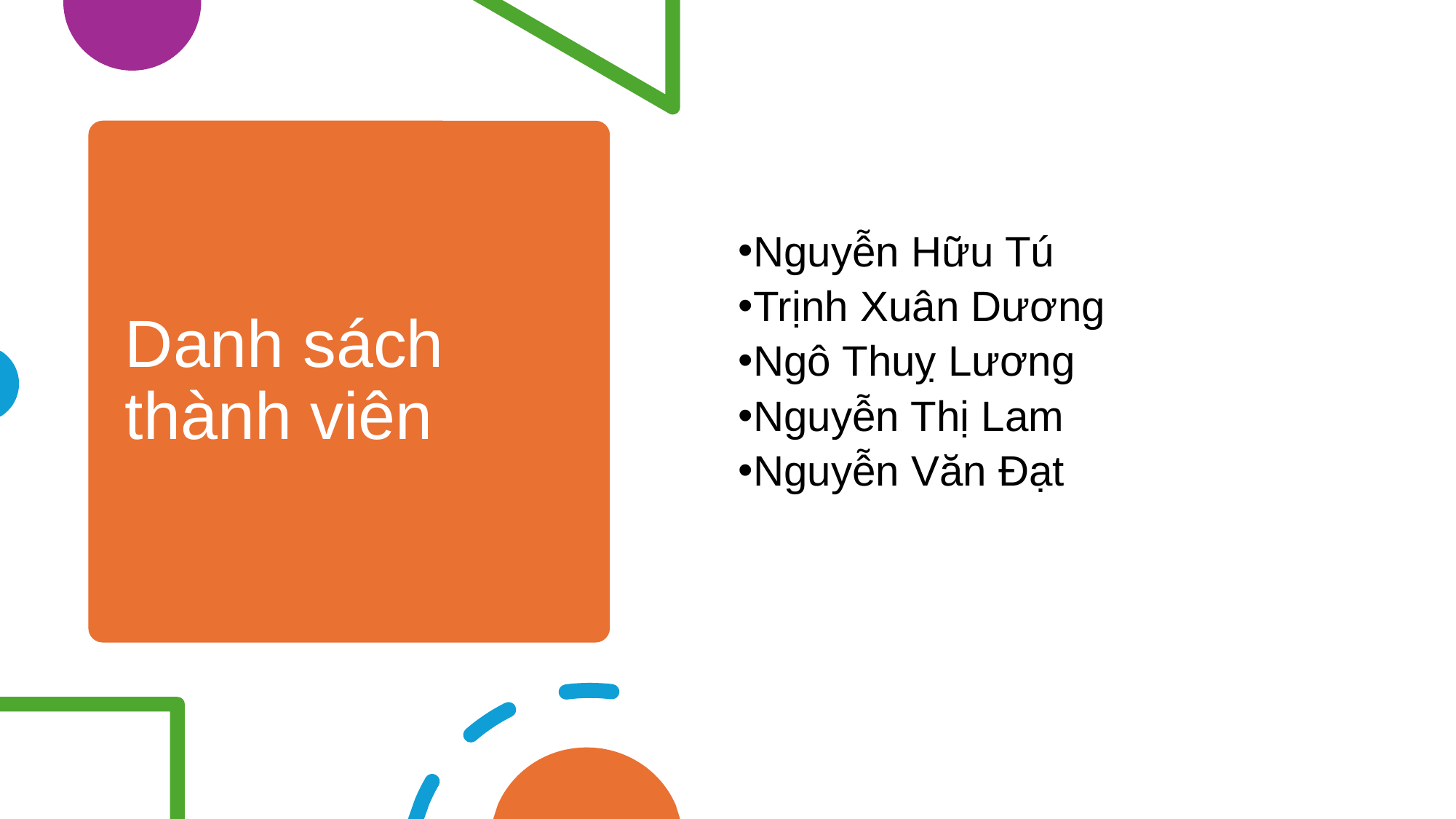

Nguyễn Hữu Tú
Trịnh Xuân Dương
Ngô Thuỵ Lương
Nguyễn Thị Lam
Nguyễn Văn Đạt

Danh sách thành viên